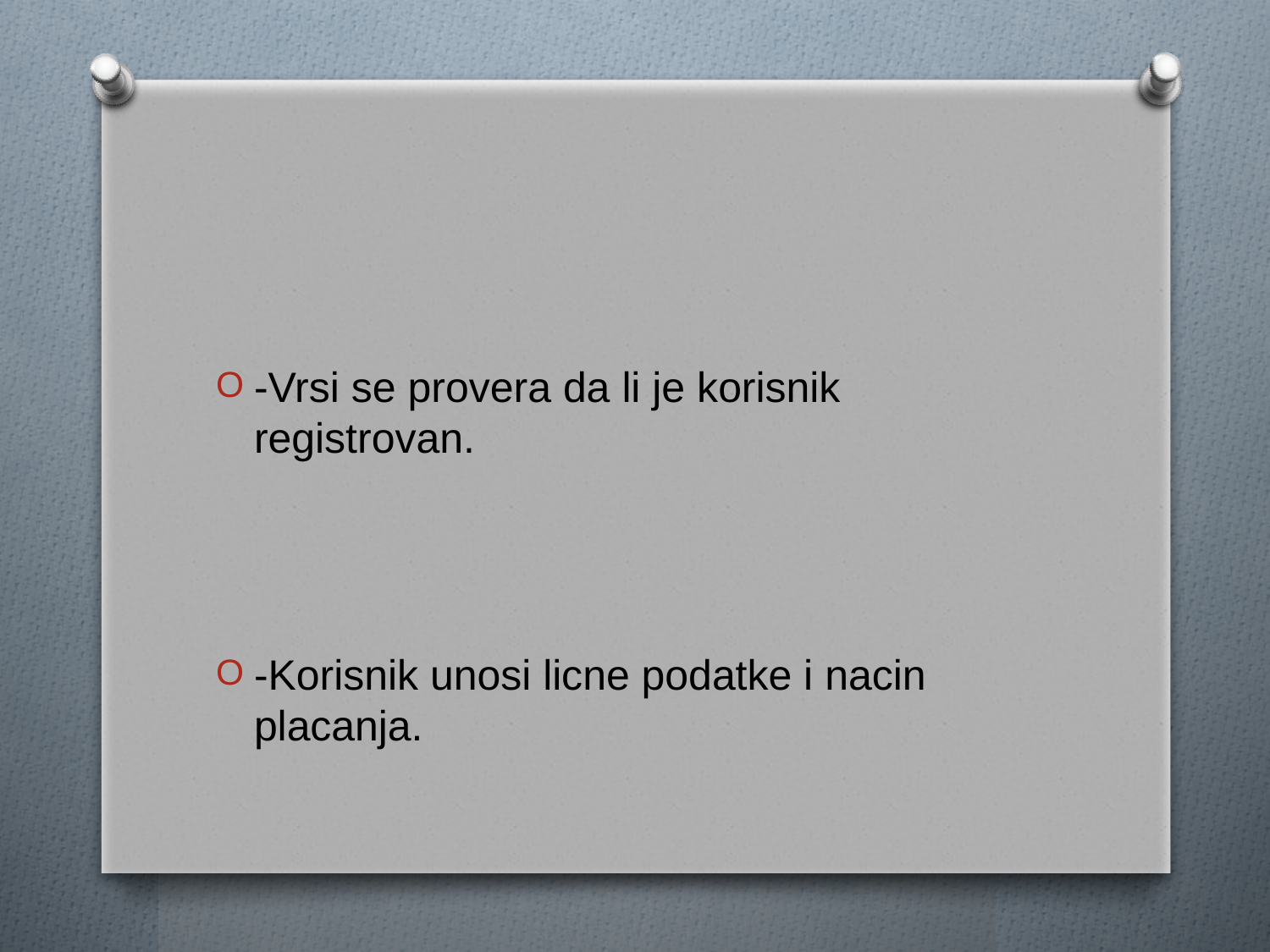

#

-Vrsi se provera da li je korisnik registrovan.

-Korisnik unosi licne podatke i nacin placanja.